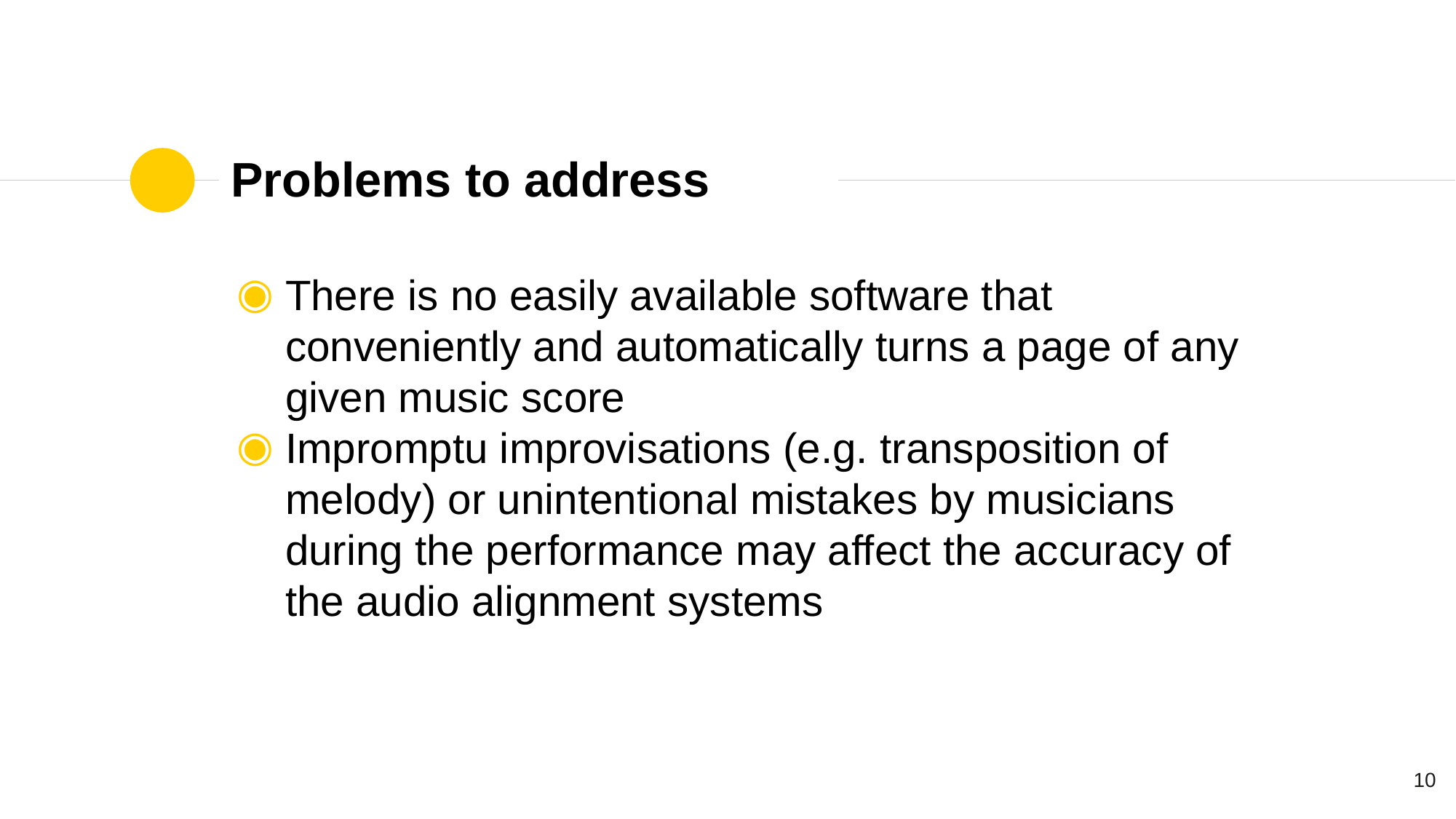

# Problems to address
There is no easily available software that conveniently and automatically turns a page of any given music score
Impromptu improvisations (e.g. transposition of melody) or unintentional mistakes by musicians during the performance may affect the accuracy of the audio alignment systems
10